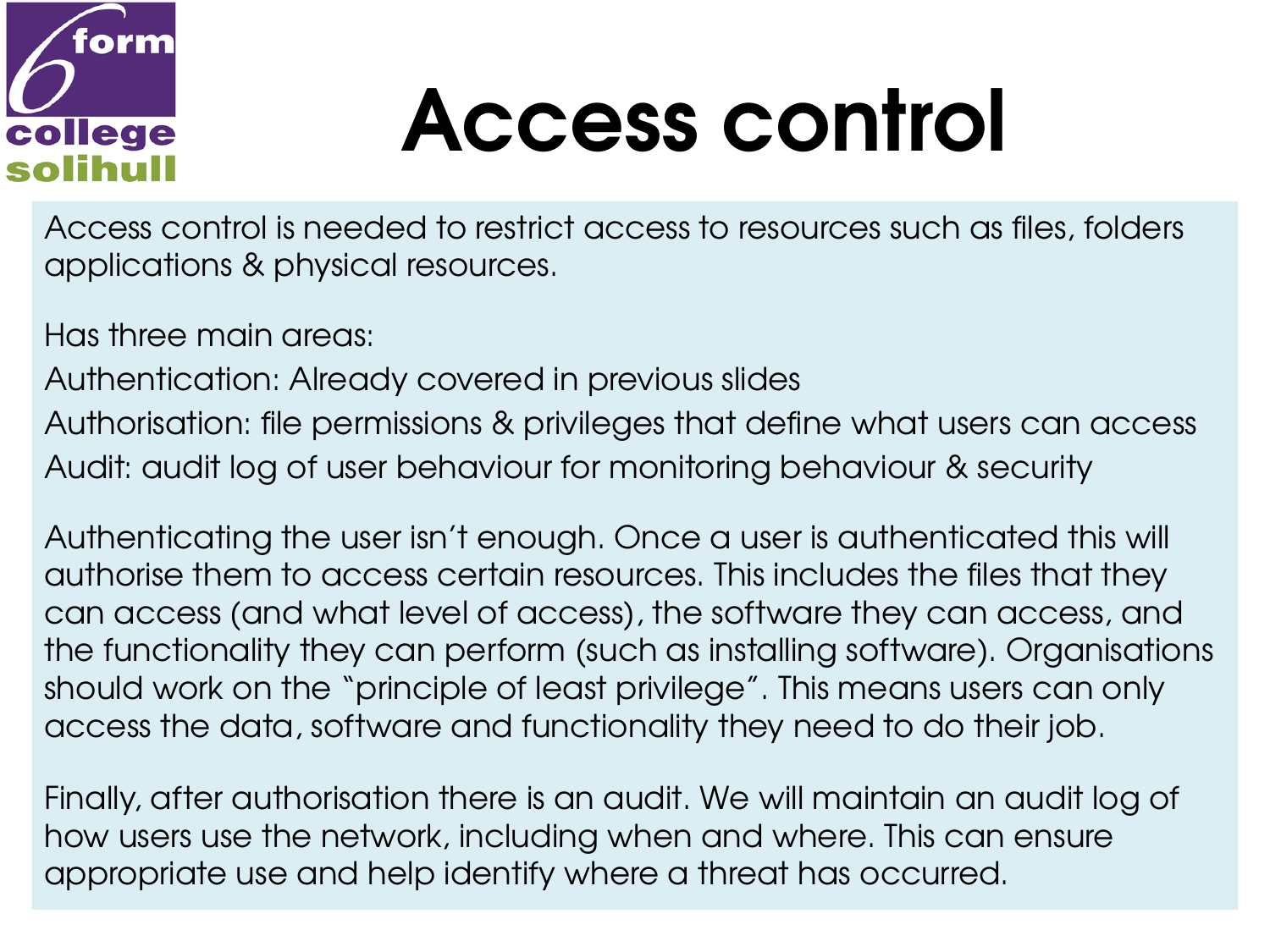

# Access control
Access control is needed to restrict access to resources such as files, folders applications & physical resources.

Has three main areas:
Authentication: Already covered in previous slides
Authorisation: file permissions & privileges that define what users can access
Audit: audit log of user behaviour for monitoring behaviour & security

Authenticating the user isn’t enough. Once a user is authenticated this will authorise them to access certain resources. This includes the files that they can access (and what level of access), the software they can access, and the functionality they can perform (such as installing software). Organisations should work on the “principle of least privilege”. This means users can only access the data, software and functionality they need to do their job.

Finally, after authorisation there is an audit. We will maintain an audit log of how users use the network, including when and where. This can ensure appropriate use and help identify where a threat has occurred.